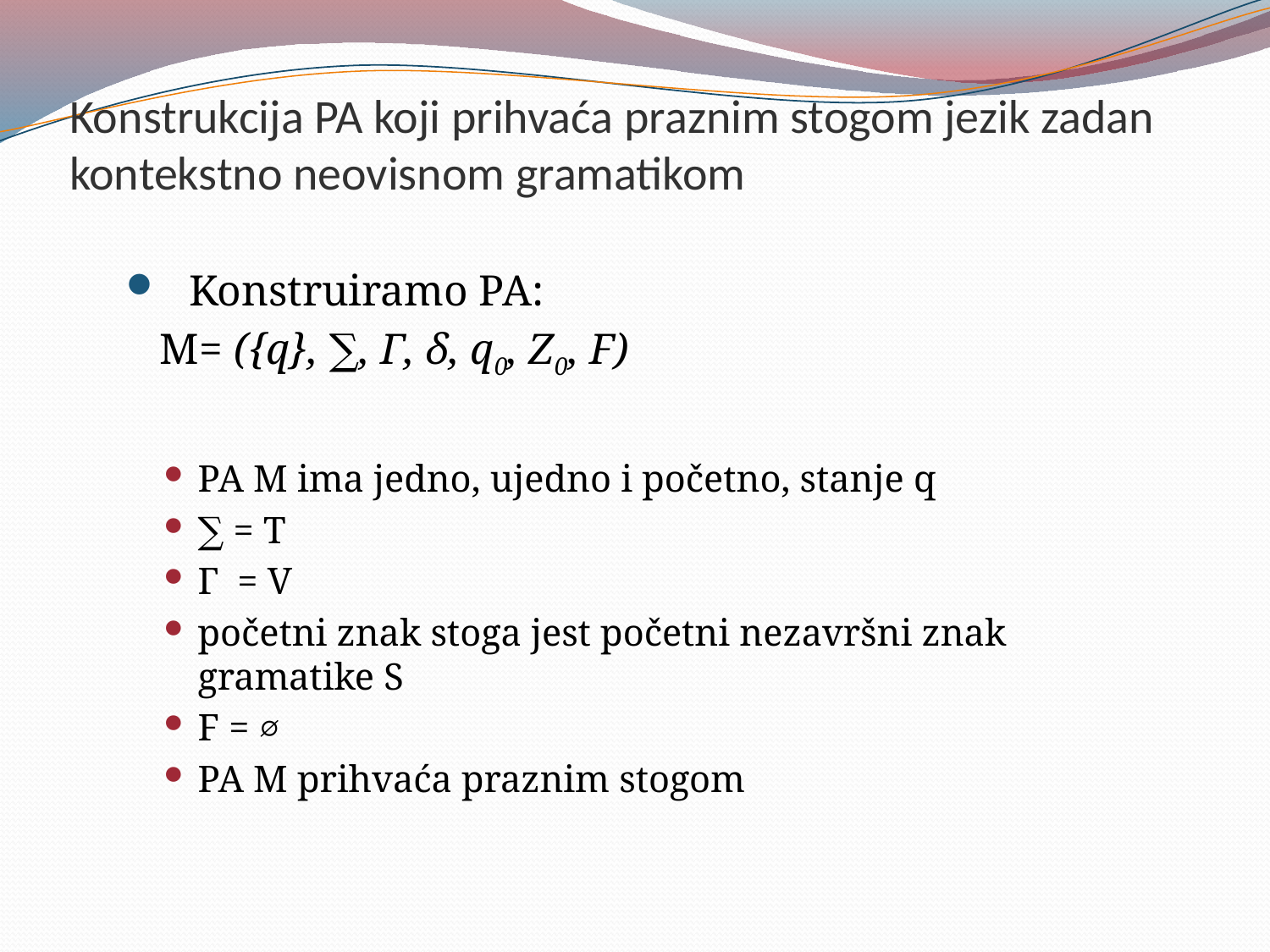

# Konstrukcija PA koji prihvaća praznim stogom jezik zadan kontekstno neovisnom gramatikom
Konstruiramo PA:
			M= ({q}, ∑, Γ, δ, q0, Z0, F)

PA M ima jedno, ujedno i početno, stanje q
∑ = T
Γ  = V
početni znak stoga jest početni nezavršni znak gramatike S
F = ∅
PA M prihvaća praznim stogom